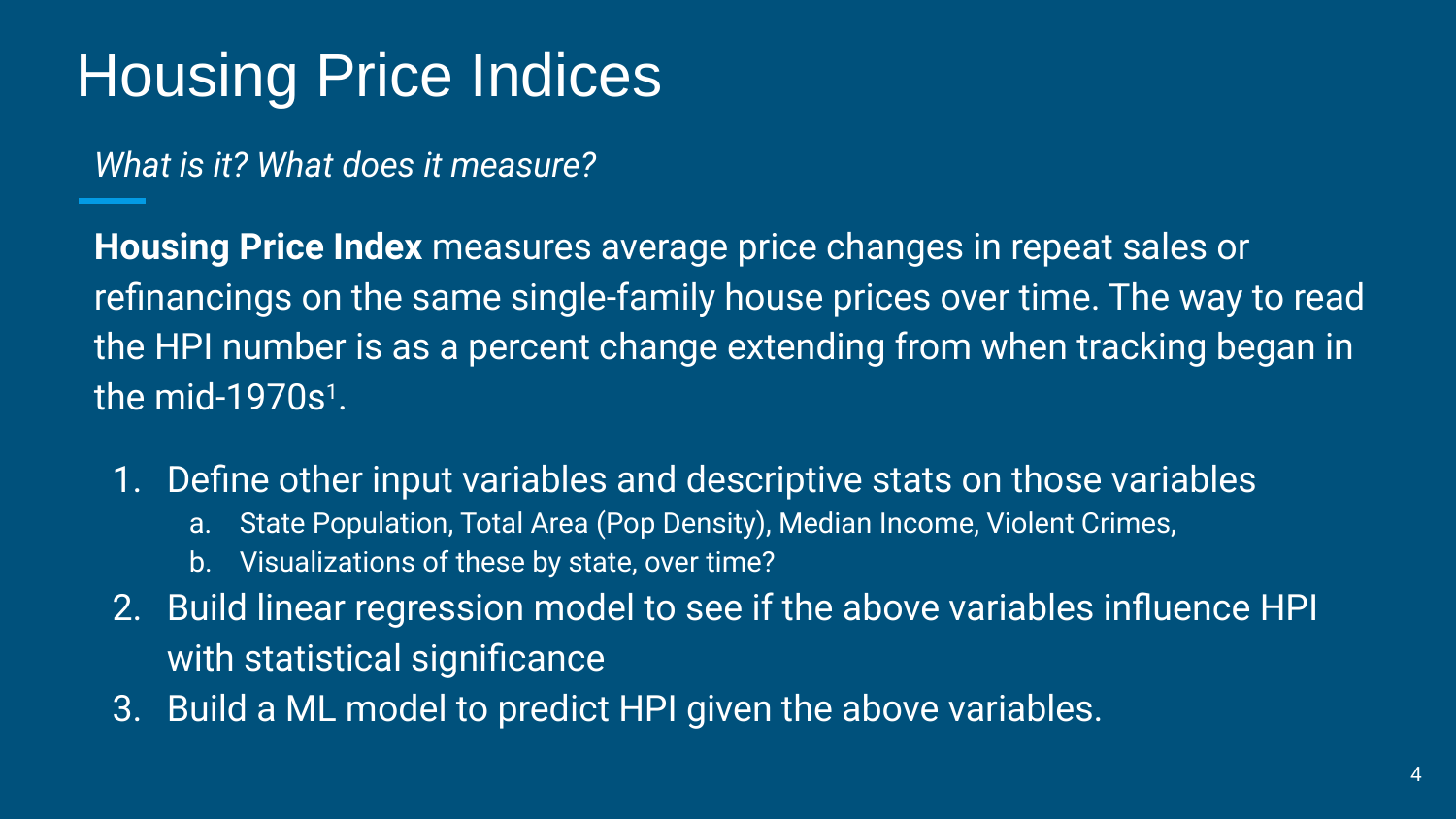

# Housing Price Indices

What is it? What does it measure?
Housing Price Index measures average price changes in repeat sales or refinancings on the same single-family house prices over time. The way to read the HPI number is as a percent change extending from when tracking began in the mid-1970s1.
Define other input variables and descriptive stats on those variables
State Population, Total Area (Pop Density), Median Income, Violent Crimes,
Visualizations of these by state, over time?
Build linear regression model to see if the above variables influence HPI with statistical significance
Build a ML model to predict HPI given the above variables.
4